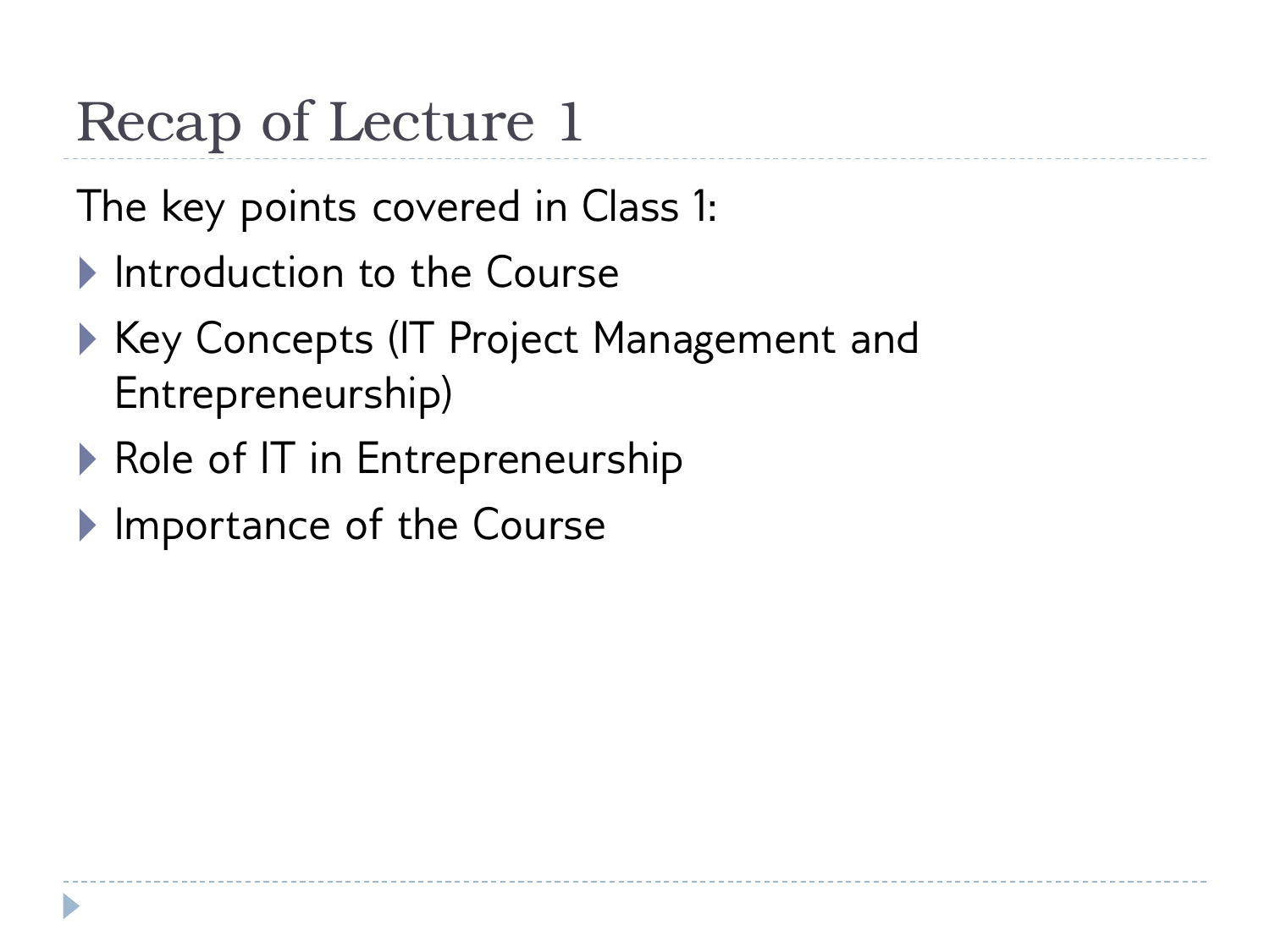

# Recap of Lecture 1
The key points covered in Class 1:
Introduction to the Course
Key Concepts (IT Project Management and Entrepreneurship)
Role of IT in Entrepreneurship
Importance of the Course